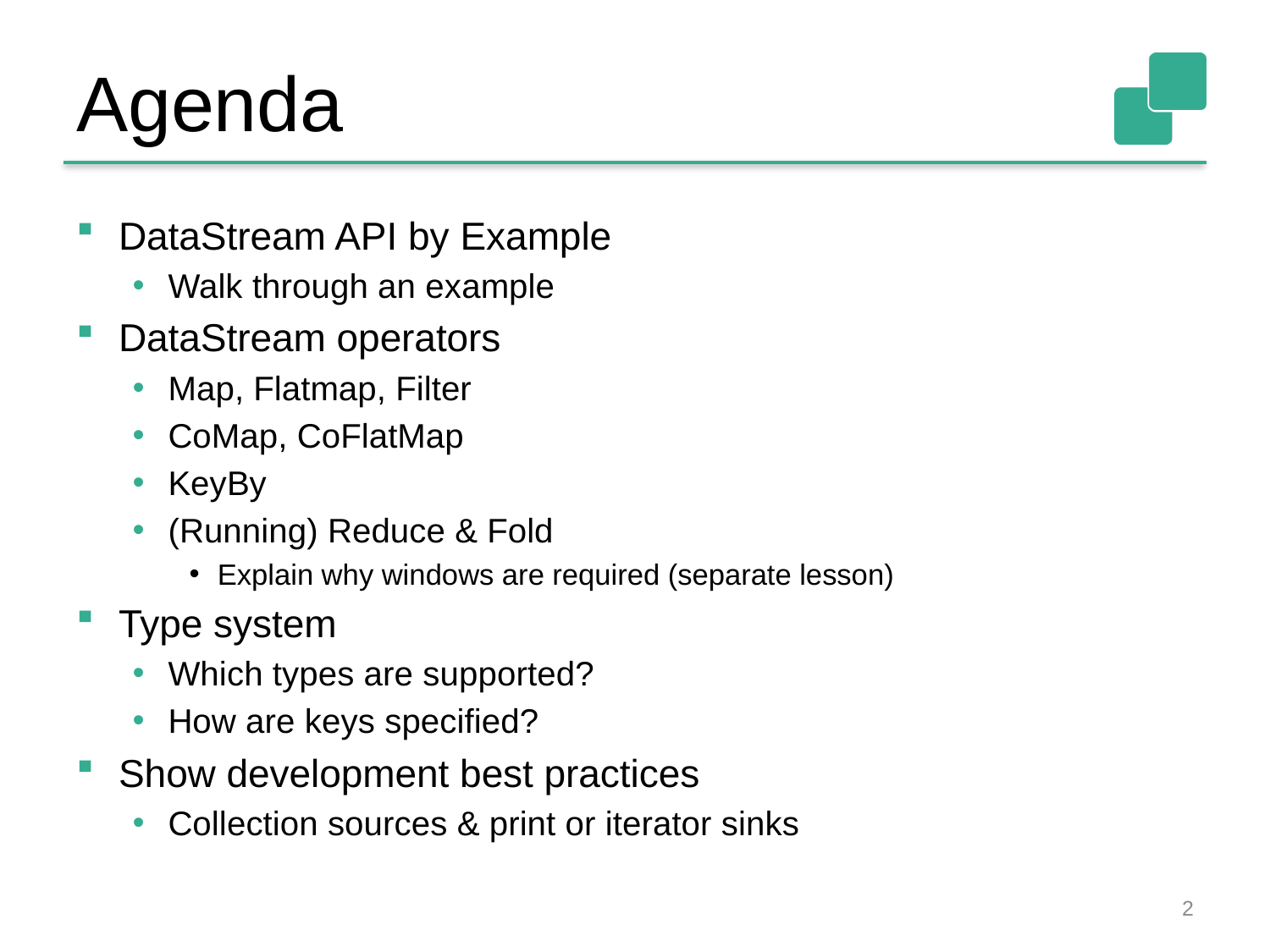

# Agenda
DataStream API by Example
Walk through an example
DataStream operators
Map, Flatmap, Filter
CoMap, CoFlatMap
KeyBy
(Running) Reduce & Fold
Explain why windows are required (separate lesson)
Type system
Which types are supported?
How are keys specified?
Show development best practices
Collection sources & print or iterator sinks
2